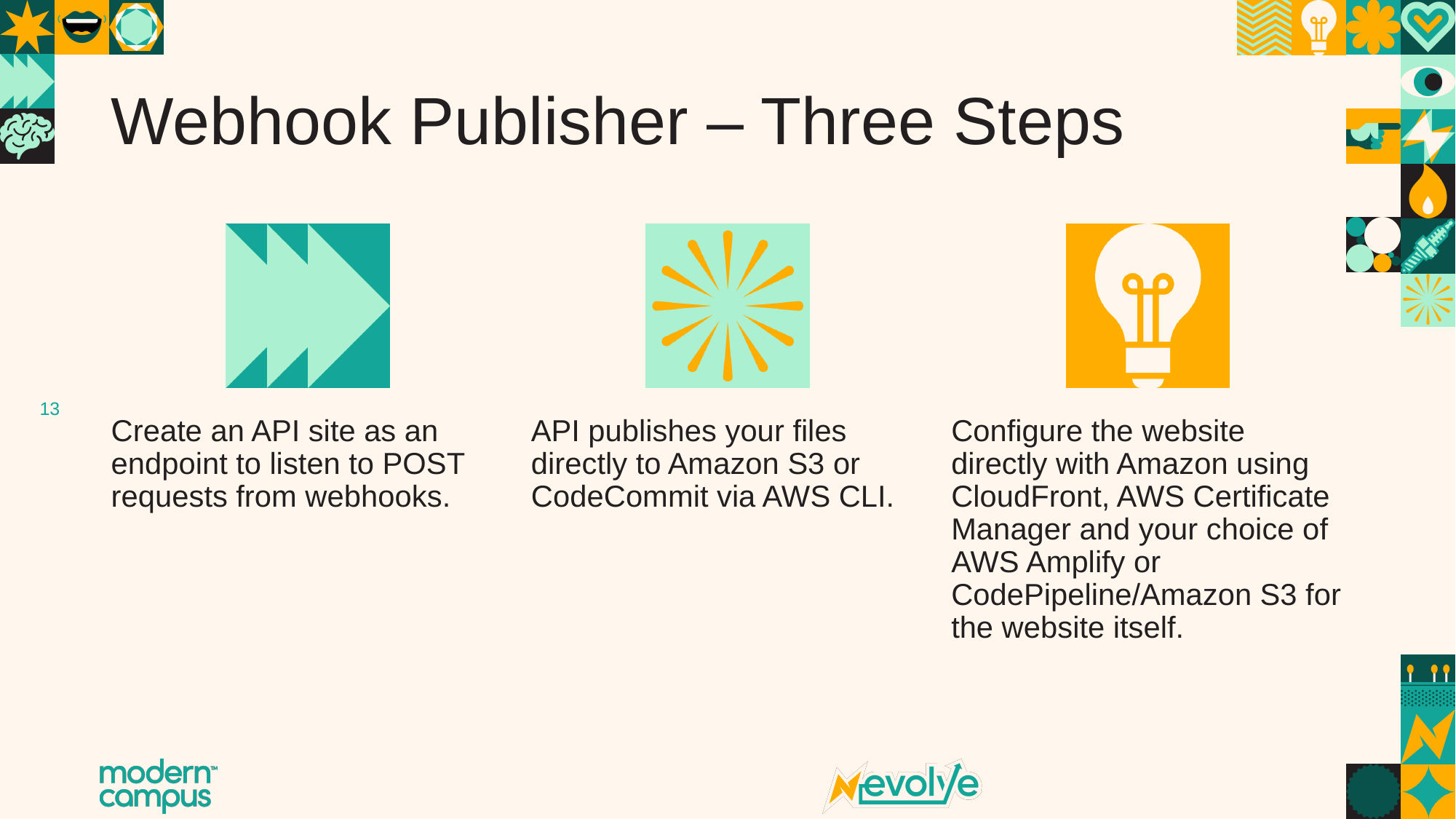

# Webhook Publisher – Three Steps
Create an API site as an endpoint to listen to POST requests from webhooks.
API publishes your files directly to Amazon S3 or CodeCommit via AWS CLI.
Configure the website directly with Amazon using CloudFront, AWS Certificate Manager and your choice of AWS Amplify or CodePipeline/Amazon S3 for the website itself.